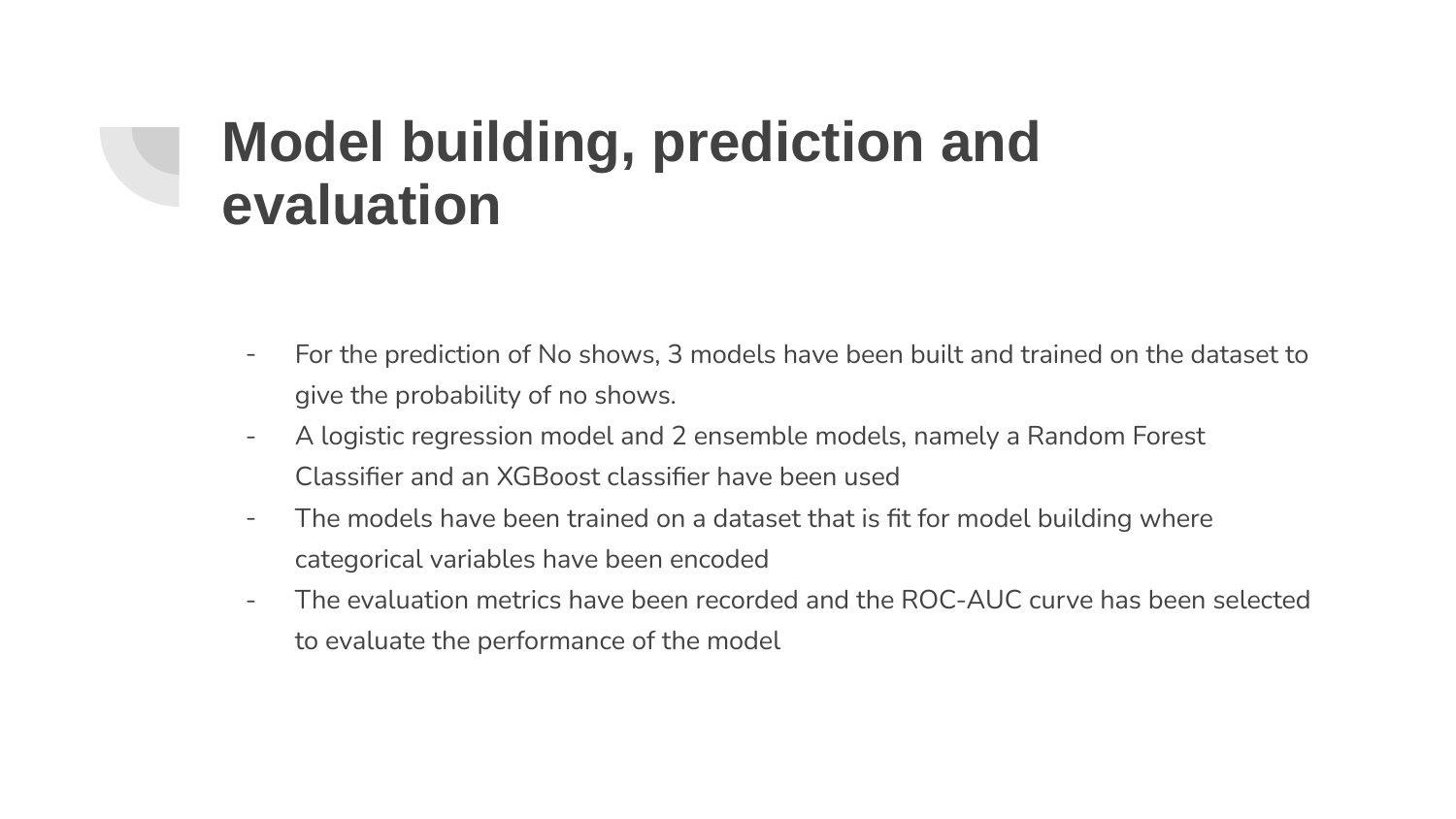

# Model building, prediction and evaluation
For the prediction of No shows, 3 models have been built and trained on the dataset to give the probability of no shows.
A logistic regression model and 2 ensemble models, namely a Random Forest Classifier and an XGBoost classifier have been used
The models have been trained on a dataset that is fit for model building where categorical variables have been encoded
The evaluation metrics have been recorded and the ROC-AUC curve has been selected to evaluate the performance of the model